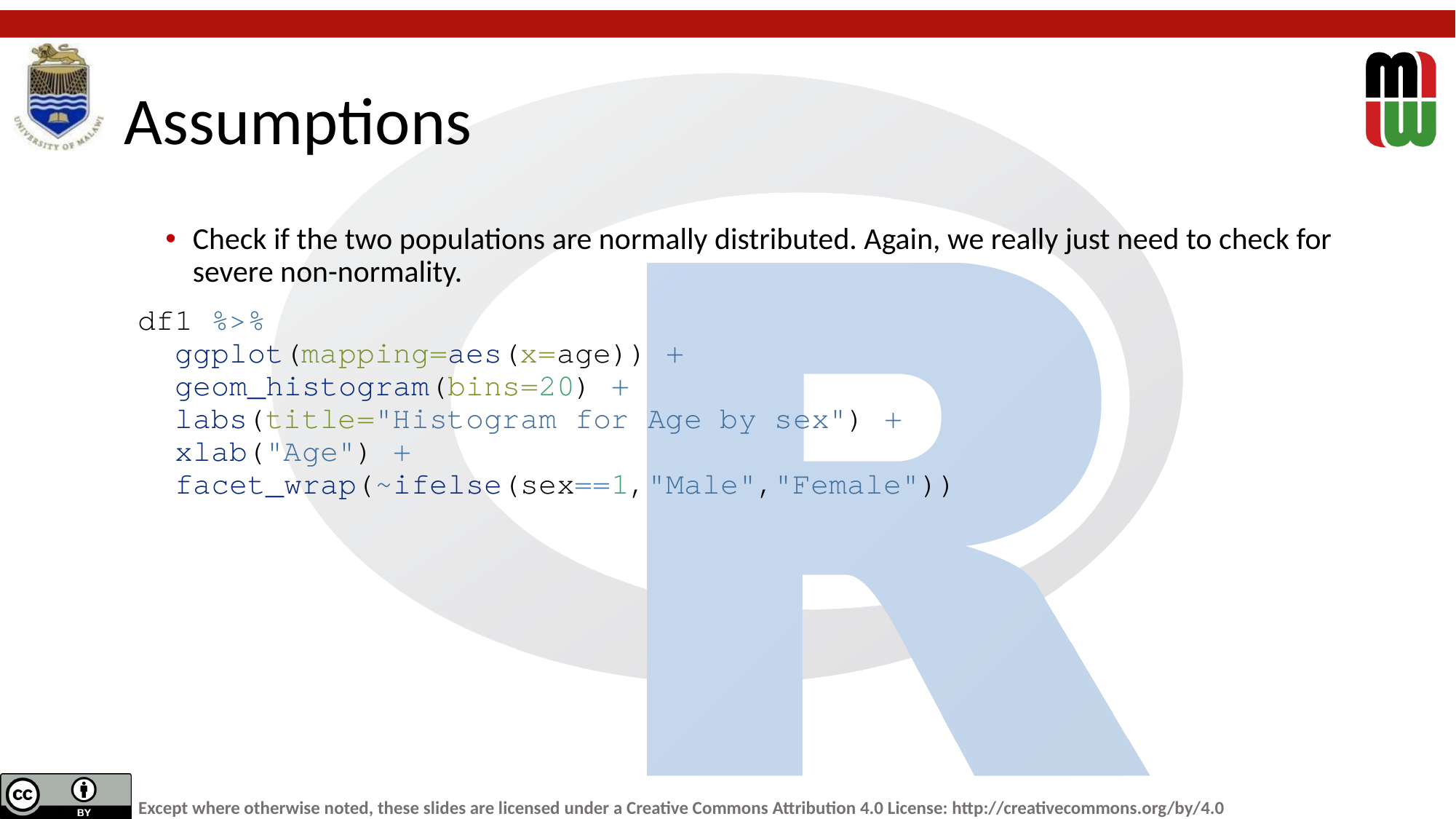

# Assumptions
Check if the two populations are normally distributed. Again, we really just need to check for severe non-normality.
df1 %>%
  ggplot(mapping=aes(x=age)) +
  geom_histogram(bins=20) +
  labs(title="Histogram for Age by sex") +
  xlab("Age") +
  facet_wrap(~ifelse(sex==1,"Male","Female"))